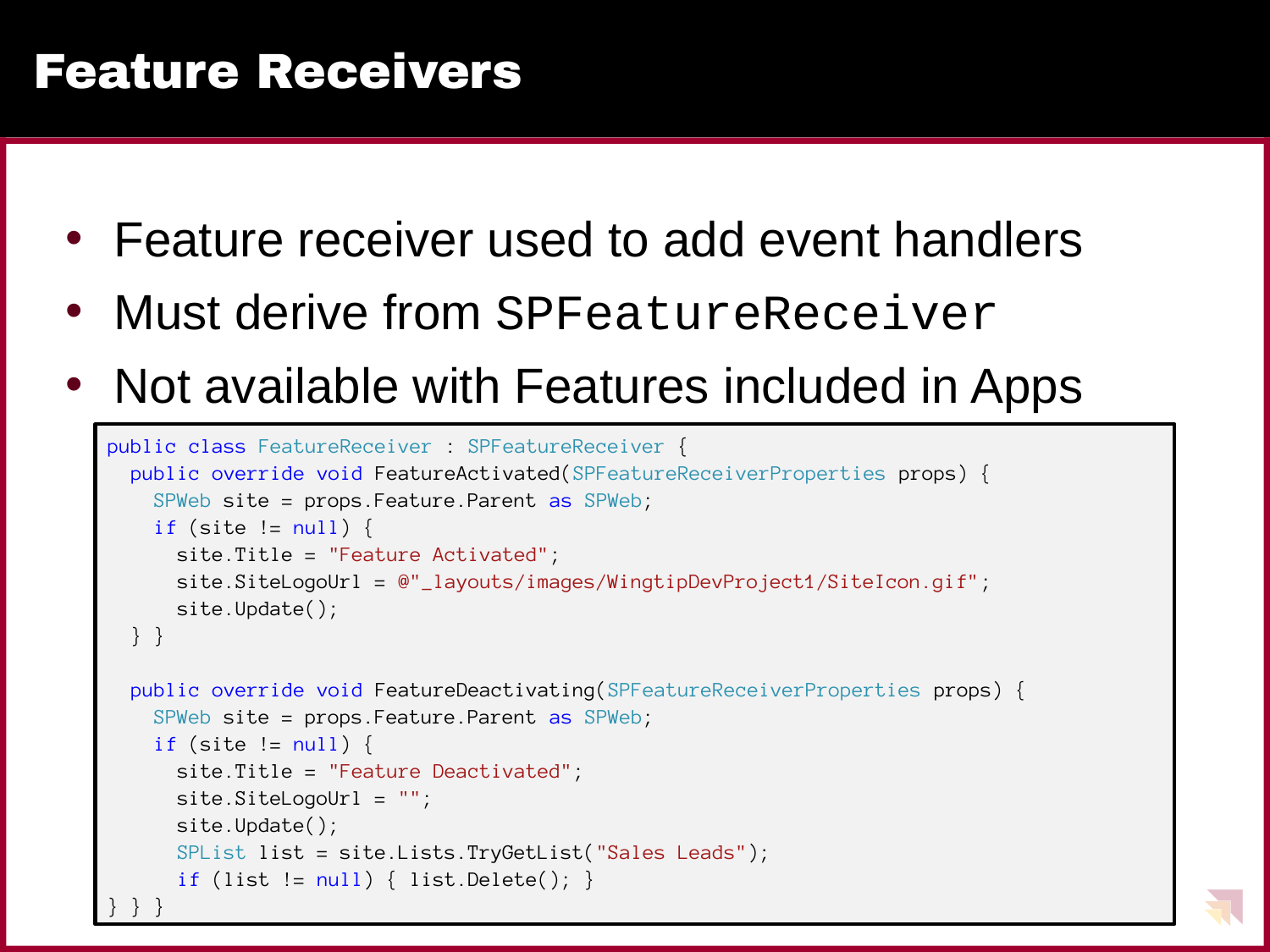

# Feature Receivers
Feature receiver used to add event handlers
Must derive from SPFeatureReceiver
Not available with Features included in Apps
public class FeatureReceiver : SPFeatureReceiver {
  public override void FeatureActivated(SPFeatureReceiverProperties props) {
    SPWeb site = props.Feature.Parent as SPWeb;
    if (site != null) {
      site.Title = "Feature Activated";
      site.SiteLogoUrl = @"_layouts/images/WingtipDevProject1/SiteIcon.gif";
      site.Update();
  } }

  public override void FeatureDeactivating(SPFeatureReceiverProperties props) {
    SPWeb site = props.Feature.Parent as SPWeb;
    if (site != null) {
      site.Title = "Feature Deactivated";
      site.SiteLogoUrl = "";
      site.Update();
      SPList list = site.Lists.TryGetList("Sales Leads");
      if (list != null) { list.Delete(); }
} } }